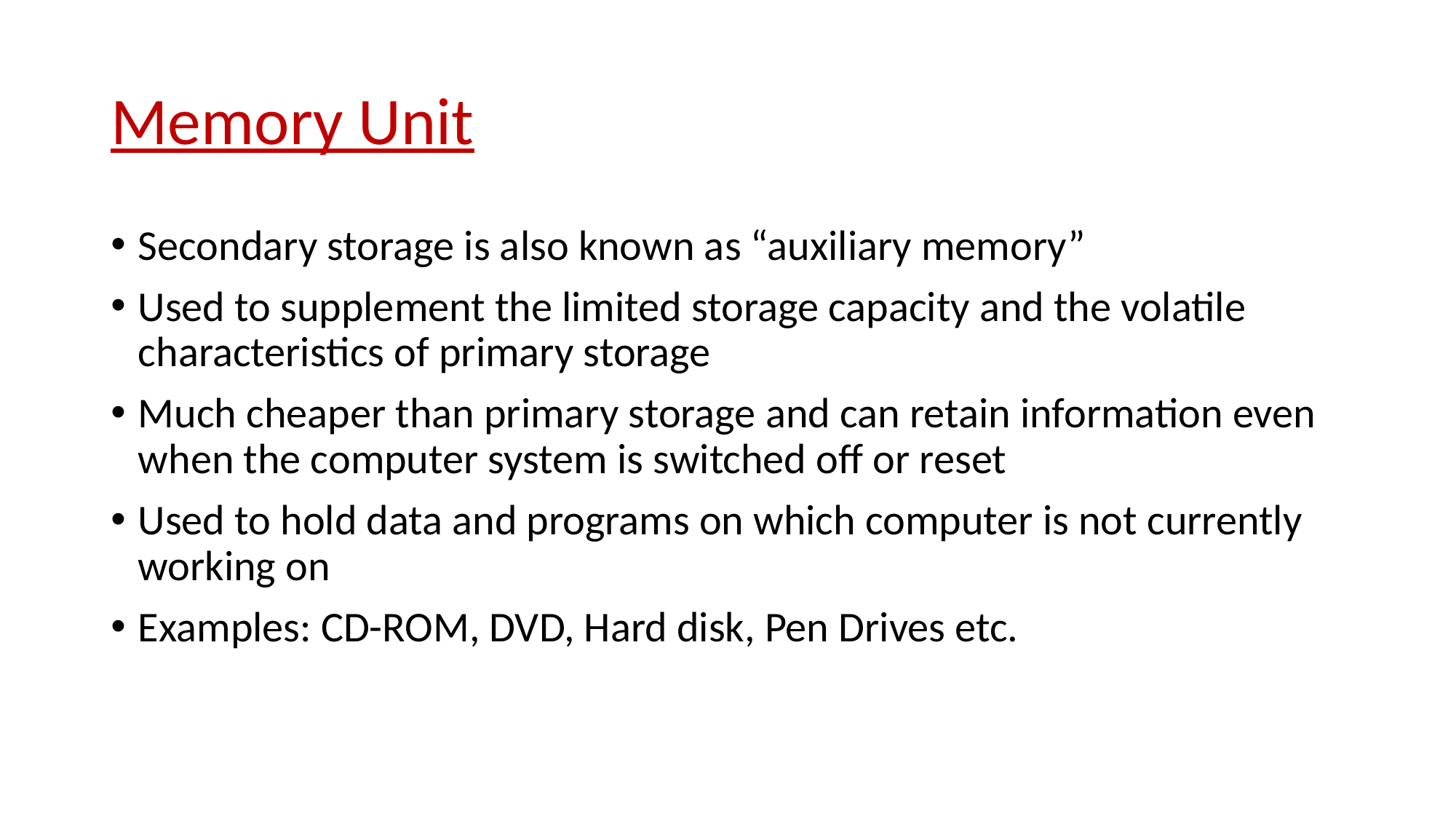

# Memory Unit
Secondary storage is also known as “auxiliary memory”
Used to supplement the limited storage capacity and the volatile characteristics of primary storage
Much cheaper than primary storage and can retain information even when the computer system is switched off or reset
Used to hold data and programs on which computer is not currently working on
Examples: CD-ROM, DVD, Hard disk, Pen Drives etc.